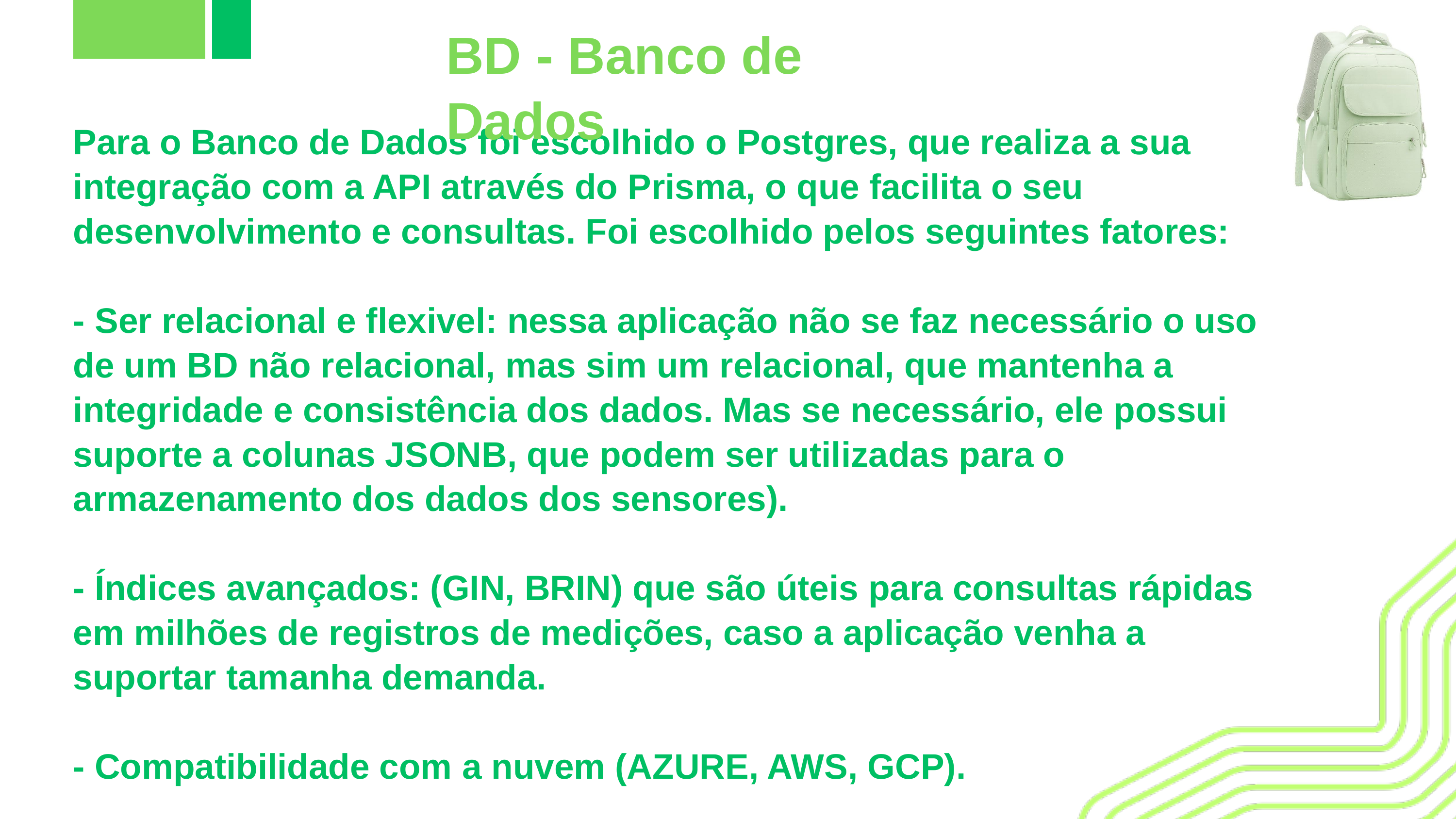

BD - Banco de Dados

Para o Banco de Dados foi escolhido o Postgres, que realiza a sua integração com a API através do Prisma, o que facilita o seu desenvolvimento e consultas. Foi escolhido pelos seguintes fatores:

- Ser relacional e flexivel: nessa aplicação não se faz necessário o uso de um BD não relacional, mas sim um relacional, que mantenha a integridade e consistência dos dados. Mas se necessário, ele possui suporte a colunas JSONB, que podem ser utilizadas para o armazenamento dos dados dos sensores).

- Índices avançados: (GIN, BRIN) que são úteis para consultas rápidas em milhões de registros de medições, caso a aplicação venha a suportar tamanha demanda.

- Compatibilidade com a nuvem (AZURE, AWS, GCP).